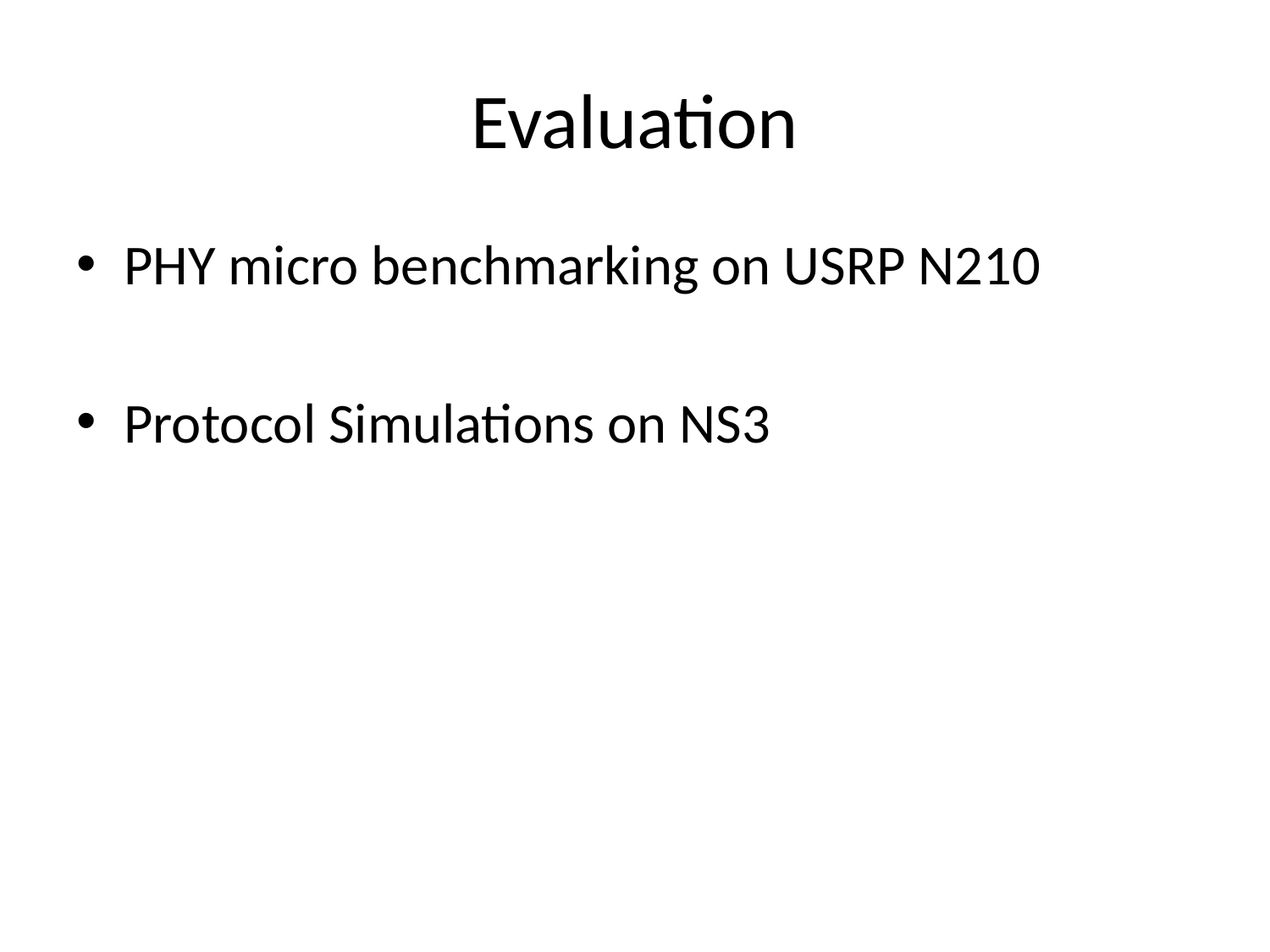

# Evaluation
PHY micro benchmarking on USRP N210

Protocol Simulations on NS3